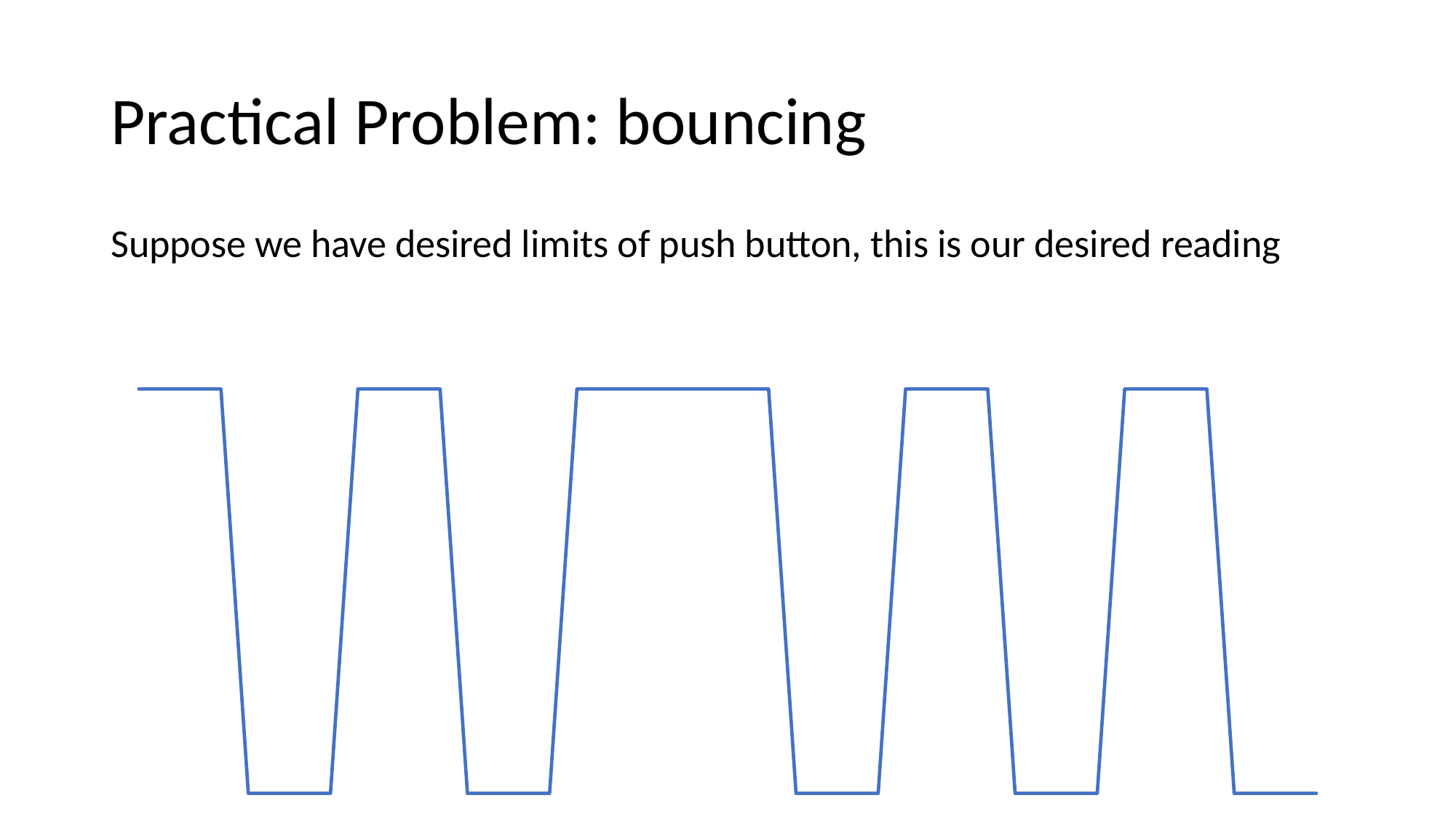

# Practical Problem: bouncing
Suppose we have desired limits of push button, this is our desired reading

### Chart

| Category | Series 1 |
|---|---|
| Category 1 | 5.0 |
| Category 2 | 5.0 |
| Category 3 | 5.0 |
| Category 4 | 5.0 |